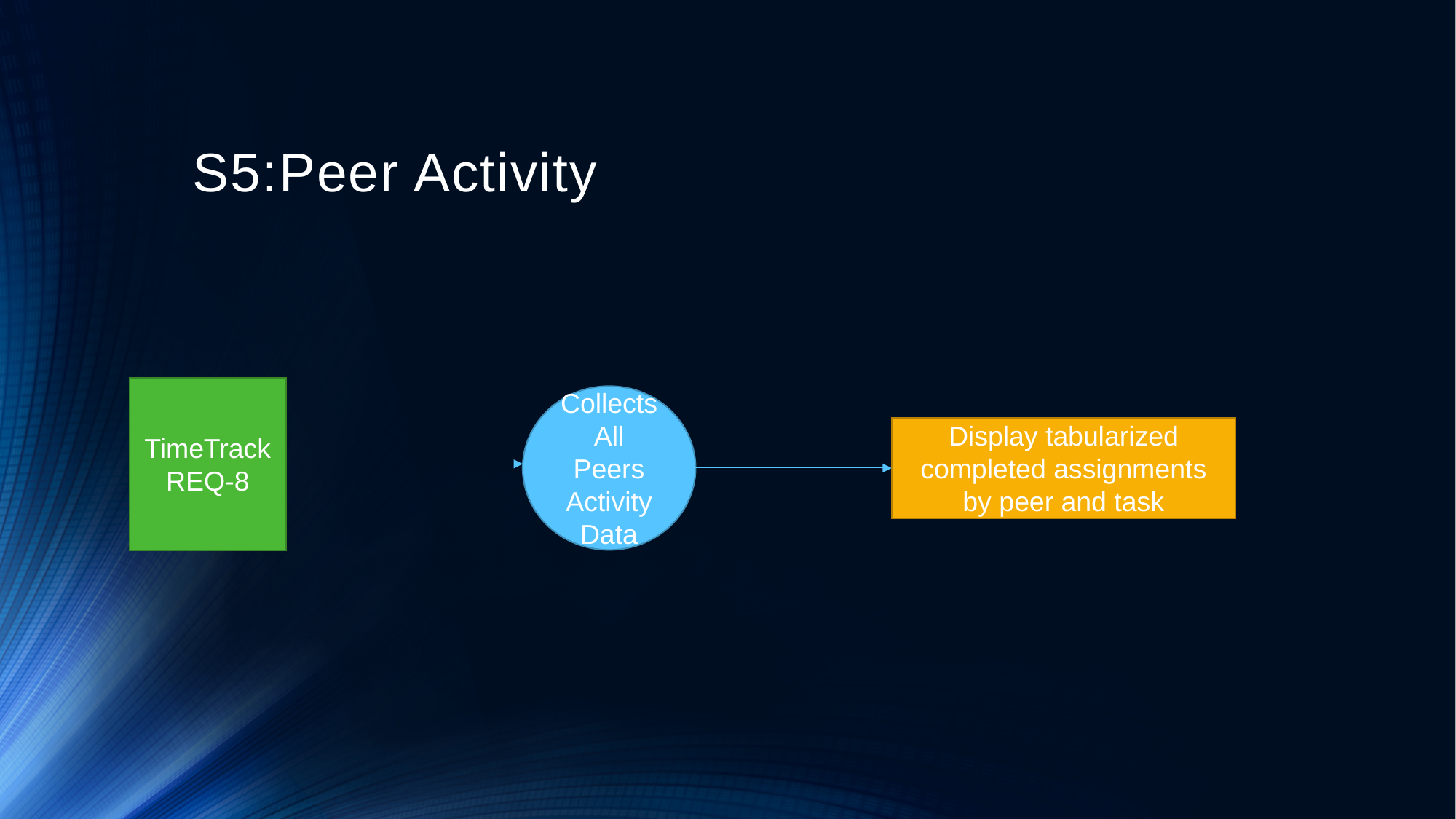

# S5:Peer Activity
TimeTrack
REQ-8
Collects All Peers Activity Data
Display tabularized completed assignments by peer and task